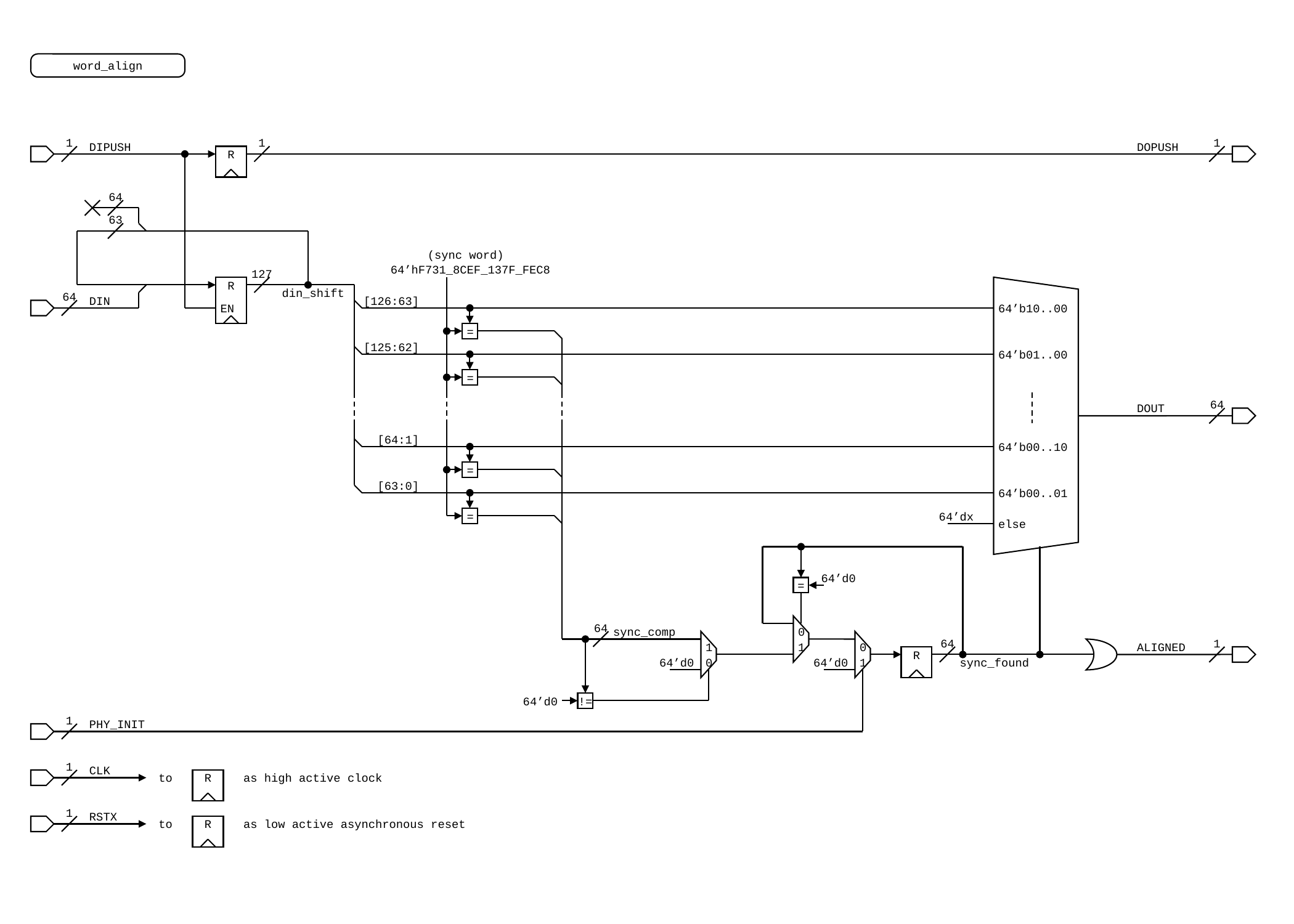

word_align
1
DIPUSH
1
DOPUSH
1
R

64
63
(sync word)
64’hF731_8CEF_137F_FEC8
127
R

din_shift
64
DIN
[126:63]

64’b10..00
EN
=
[125:62]
64’b01..00
=

DOUT
64

[64:1]
64’b00..10
=
[63:0]
64’b00..01
=
64’dx
else
64’d0
=
64
sync_comp
0

64

ALIGNED
1
1
1
0
R

sync_found
64’d0
0
64’d0
1
64’d0
!=
1
PHY_INIT

1
CLK
R

to
as high active clock

1
RSTX
R

to
as low active asynchronous reset